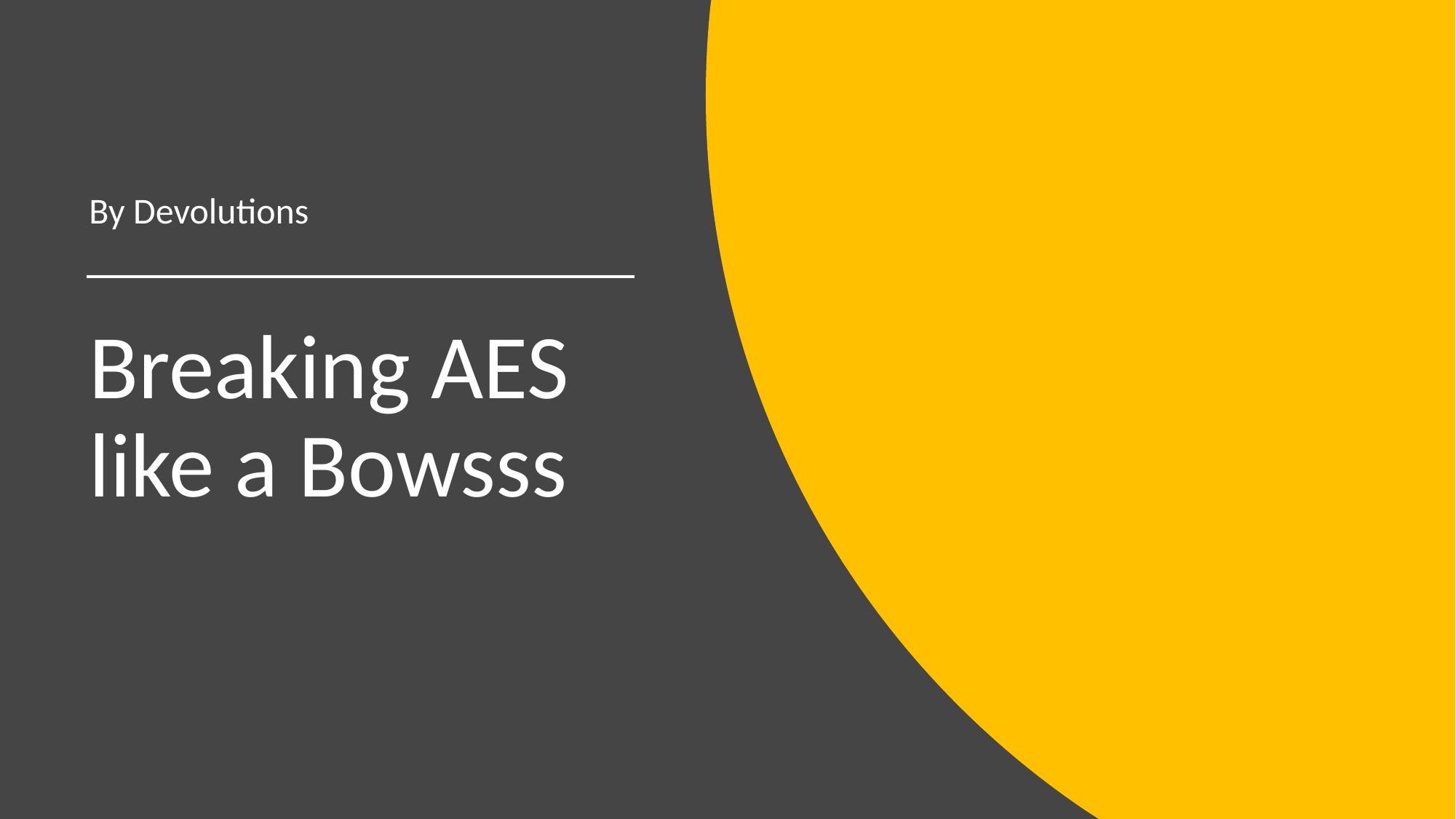

By Devolutions
# Breaking AES like a Bowsss